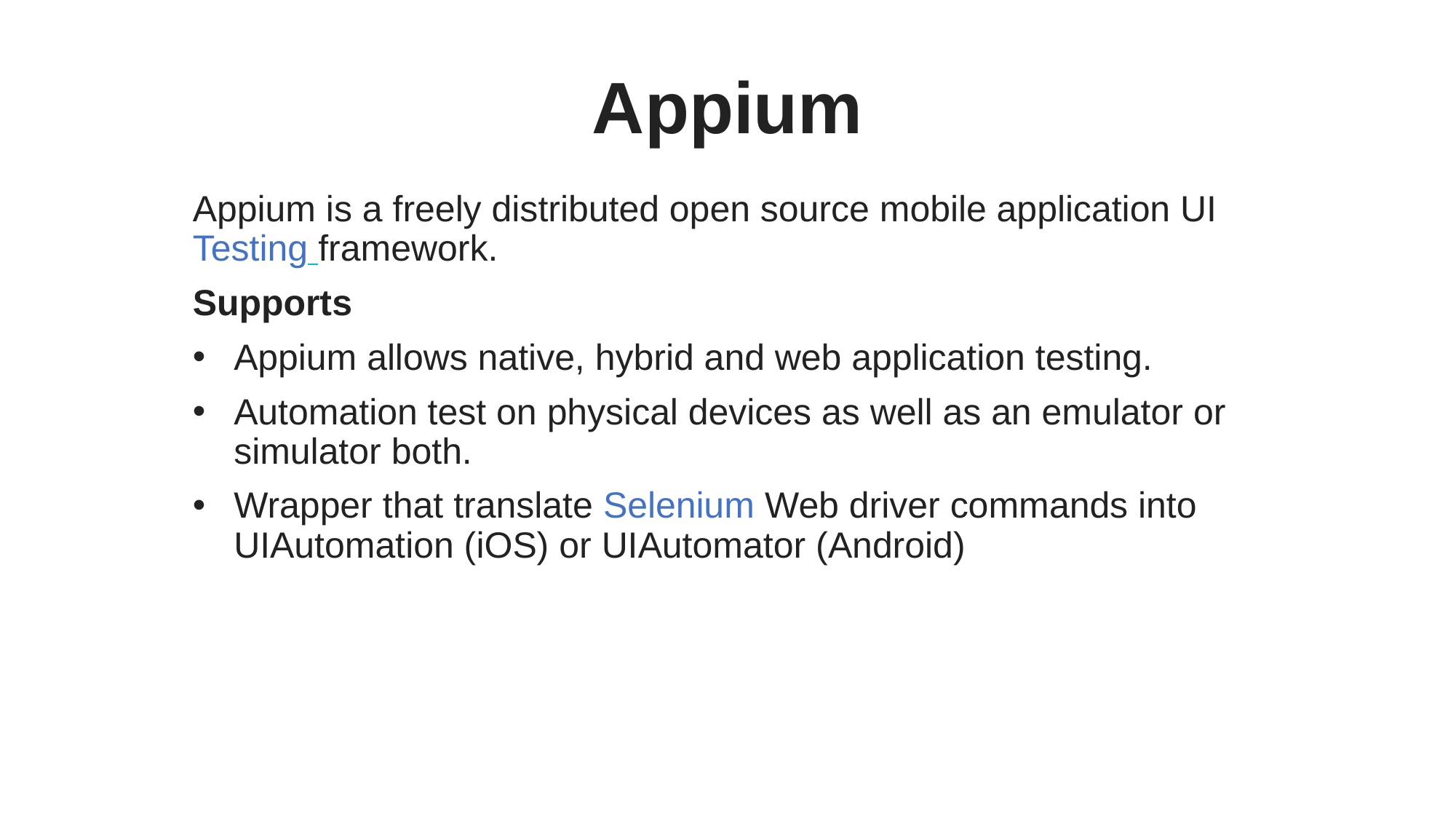

# Appium
Appium is a freely distributed open source mobile application UI Testing framework.
Supports
Appium allows native, hybrid and web application testing.
Automation test on physical devices as well as an emulator or simulator both.
Wrapper that translate Selenium Web driver commands into UIAutomation (iOS) or UIAutomator (Android)